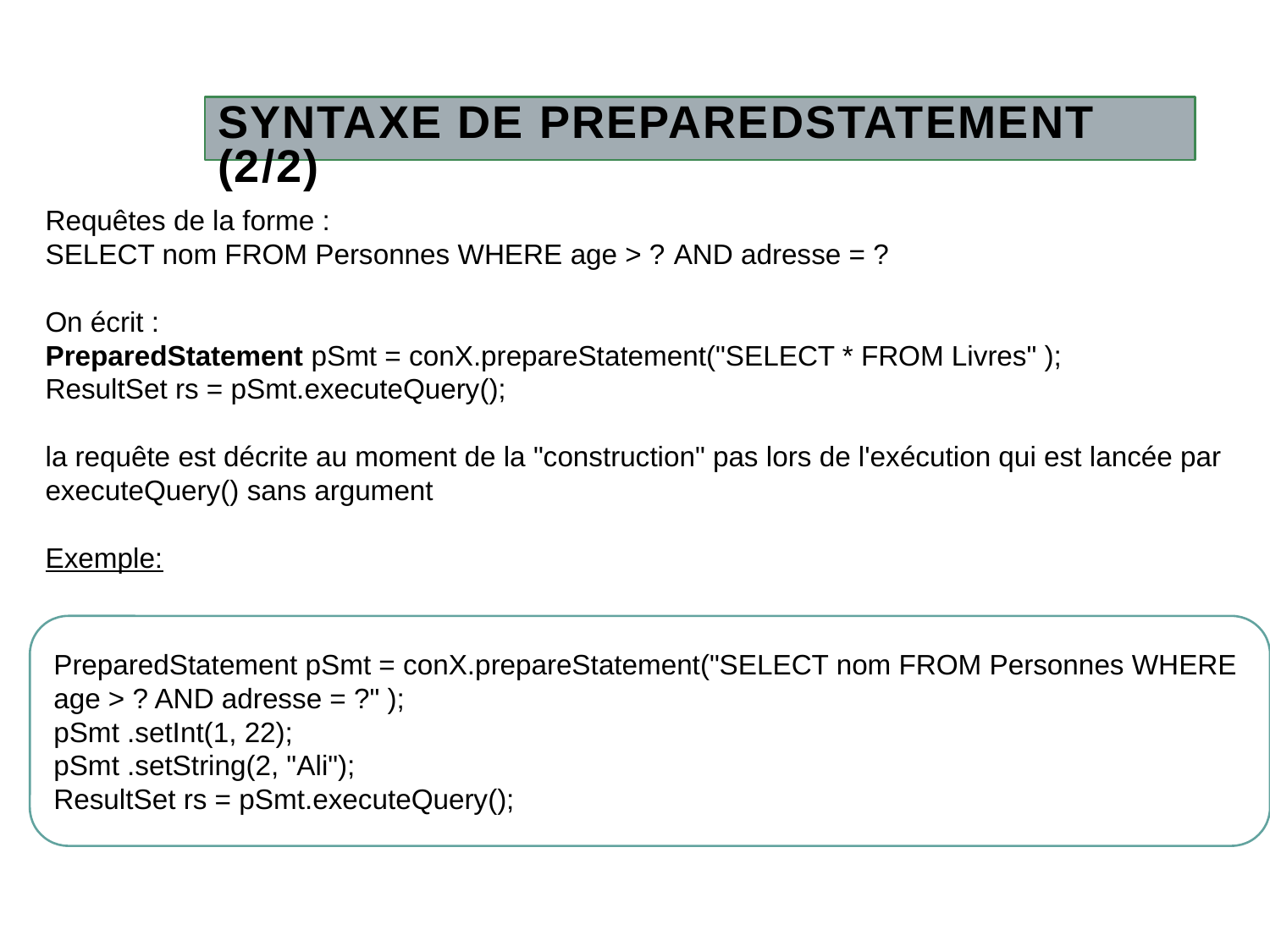

# Syntaxe de PreparedStatement  (2/2)
Requêtes de la forme :
SELECT nom FROM Personnes WHERE age > ? AND adresse = ?

On écrit :
PreparedStatement pSmt = conX.prepareStatement("SELECT * FROM Livres" );
ResultSet rs = pSmt.executeQuery();

la requête est décrite au moment de la "construction" pas lors de l'exécution qui est lancée par executeQuery() sans argument

Exemple:

PreparedStatement pSmt = conX.prepareStatement("SELECT nom FROM Personnes WHERE age > ? AND adresse = ?" );
pSmt .setInt(1, 22);
pSmt .setString(2, "Ali");
ResultSet rs = pSmt.executeQuery();
19